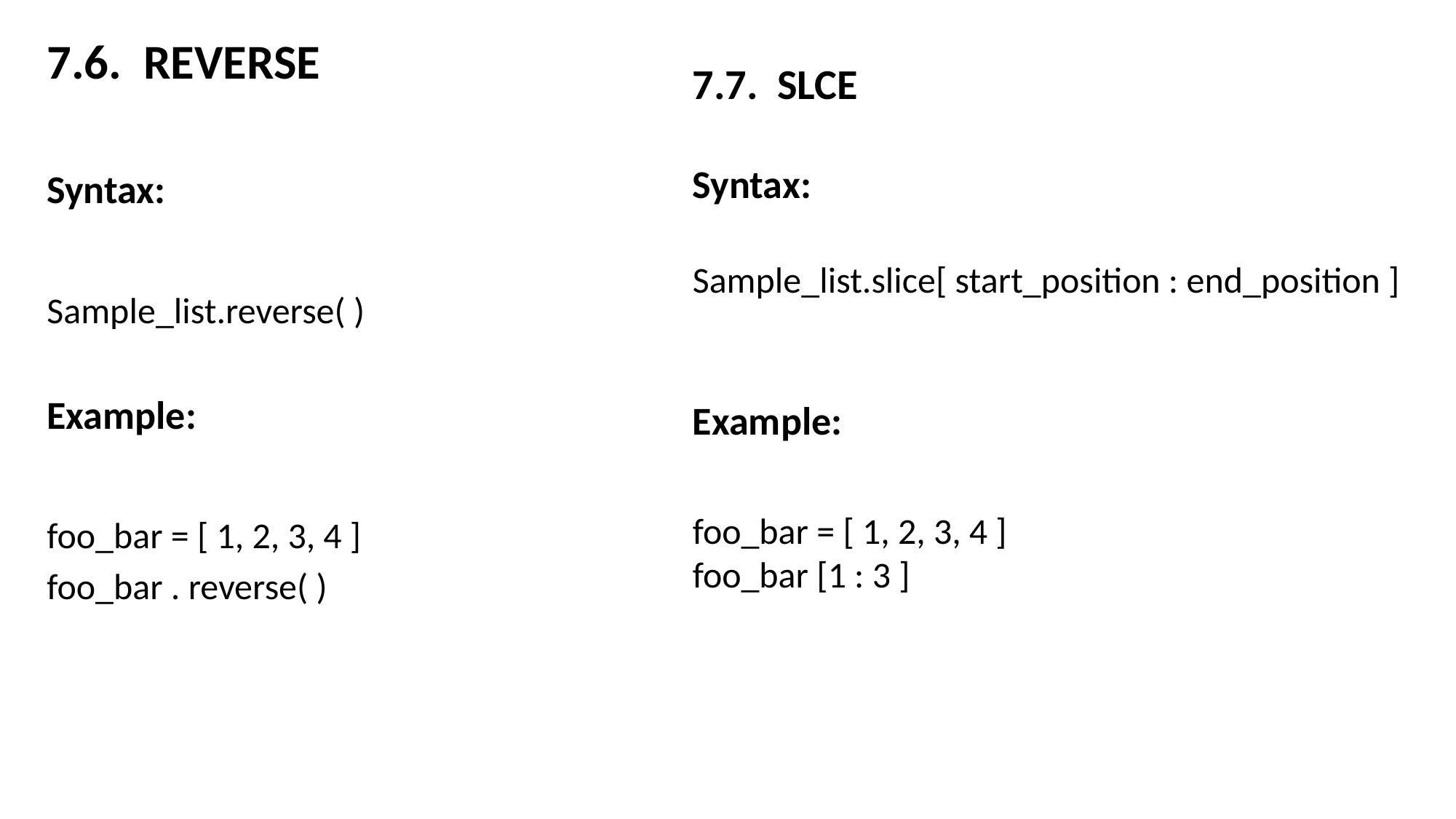

7.6.  REVERSE

Syntax:

Sample_list.reverse( )

Example:

foo_bar = [ 1, 2, 3, 4 ]
foo_bar . reverse( )

7.7.  SLCE

Syntax:

Sample_list.slice[ start_position : end_position ]

Example:

foo_bar = [ 1, 2, 3, 4 ]
foo_bar [1 : 3 ]